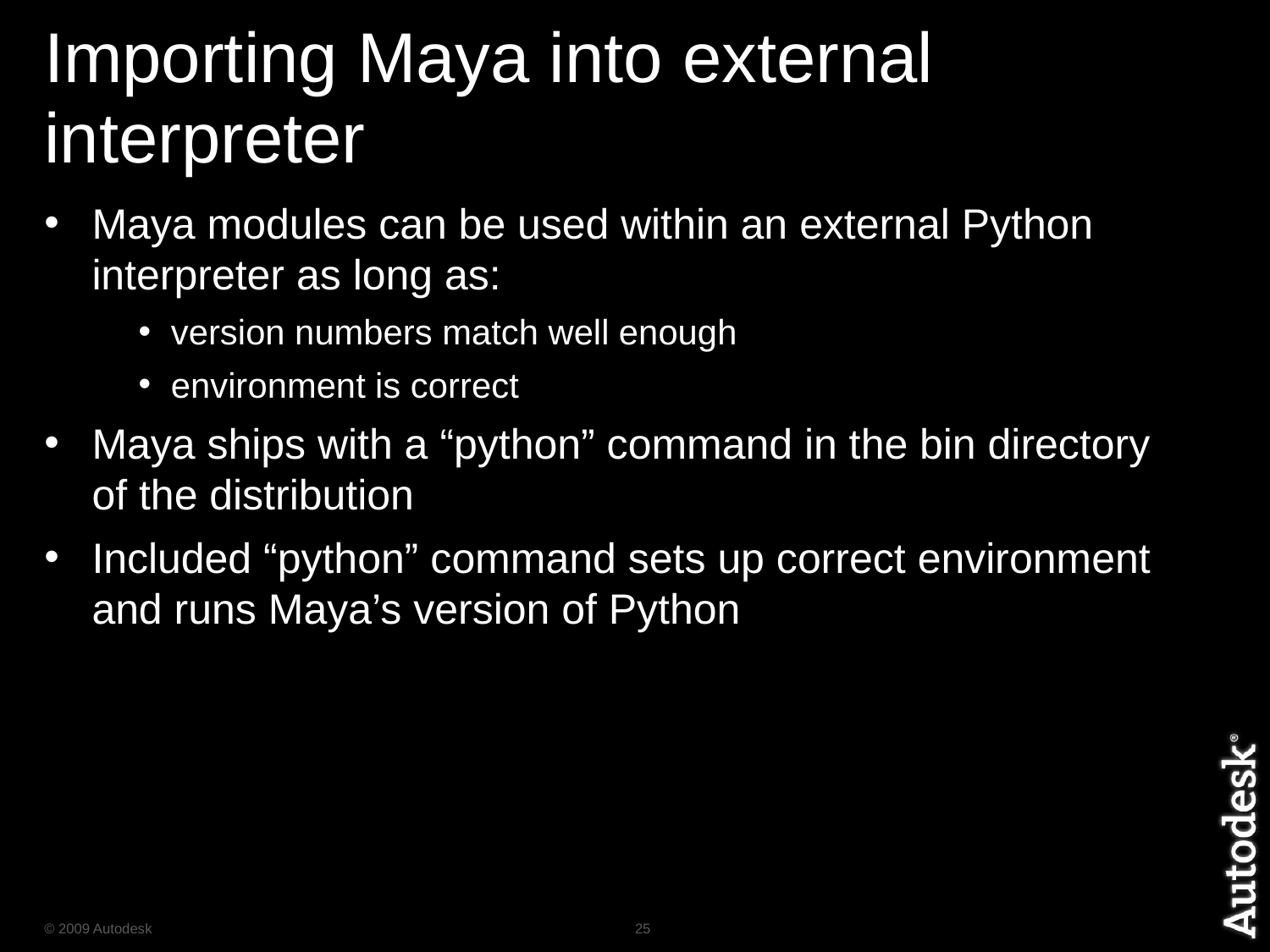

# Importing Maya into external interpreter
Maya modules can be used within an external Python interpreter as long as:
version numbers match well enough
environment is correct
Maya ships with a “python” command in the bin directory of the distribution
Included “python” command sets up correct environment and runs Maya’s version of Python